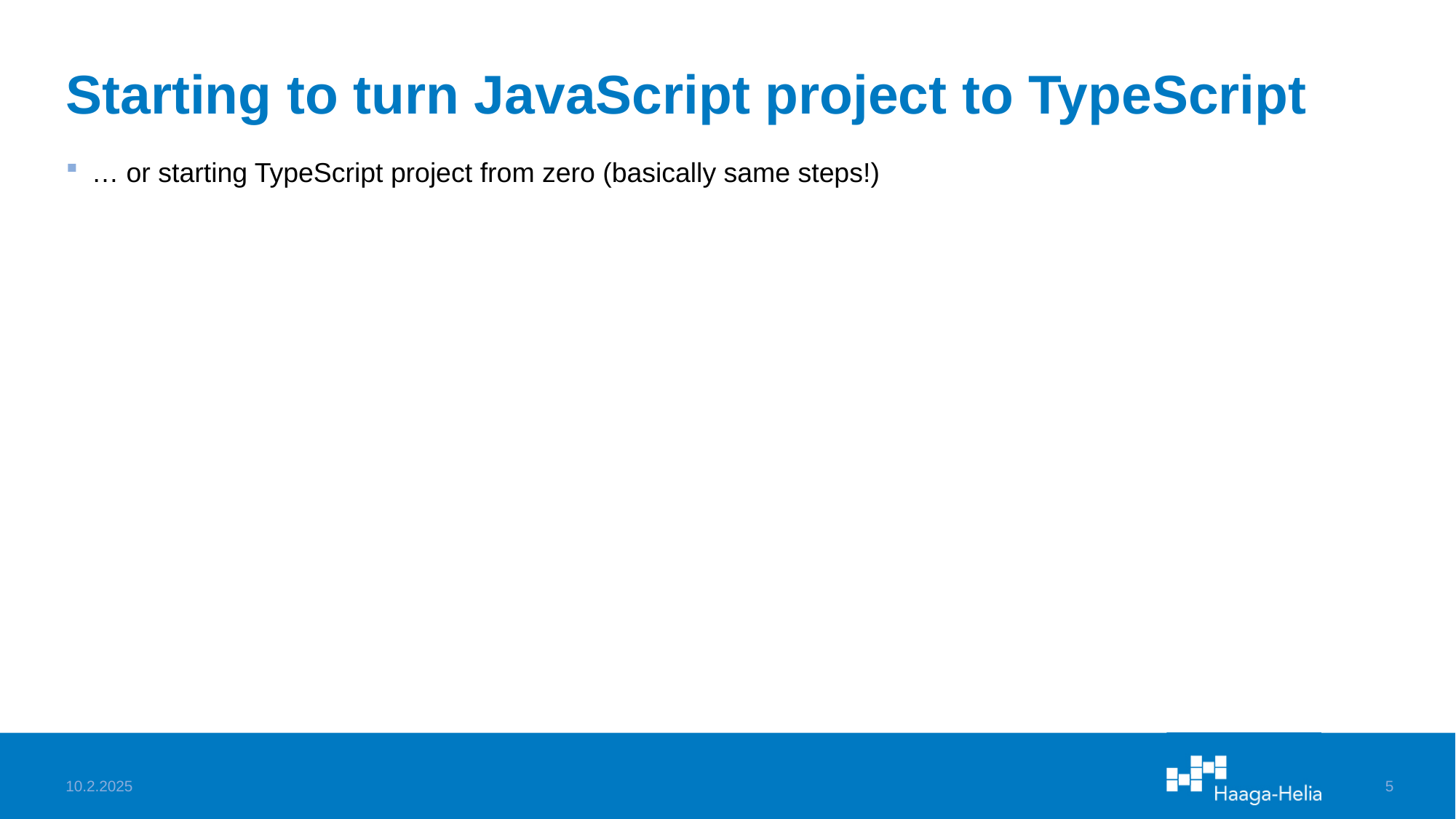

# Starting to turn JavaScript project to TypeScript
… or starting TypeScript project from zero (basically same steps!)
10.2.2025

5